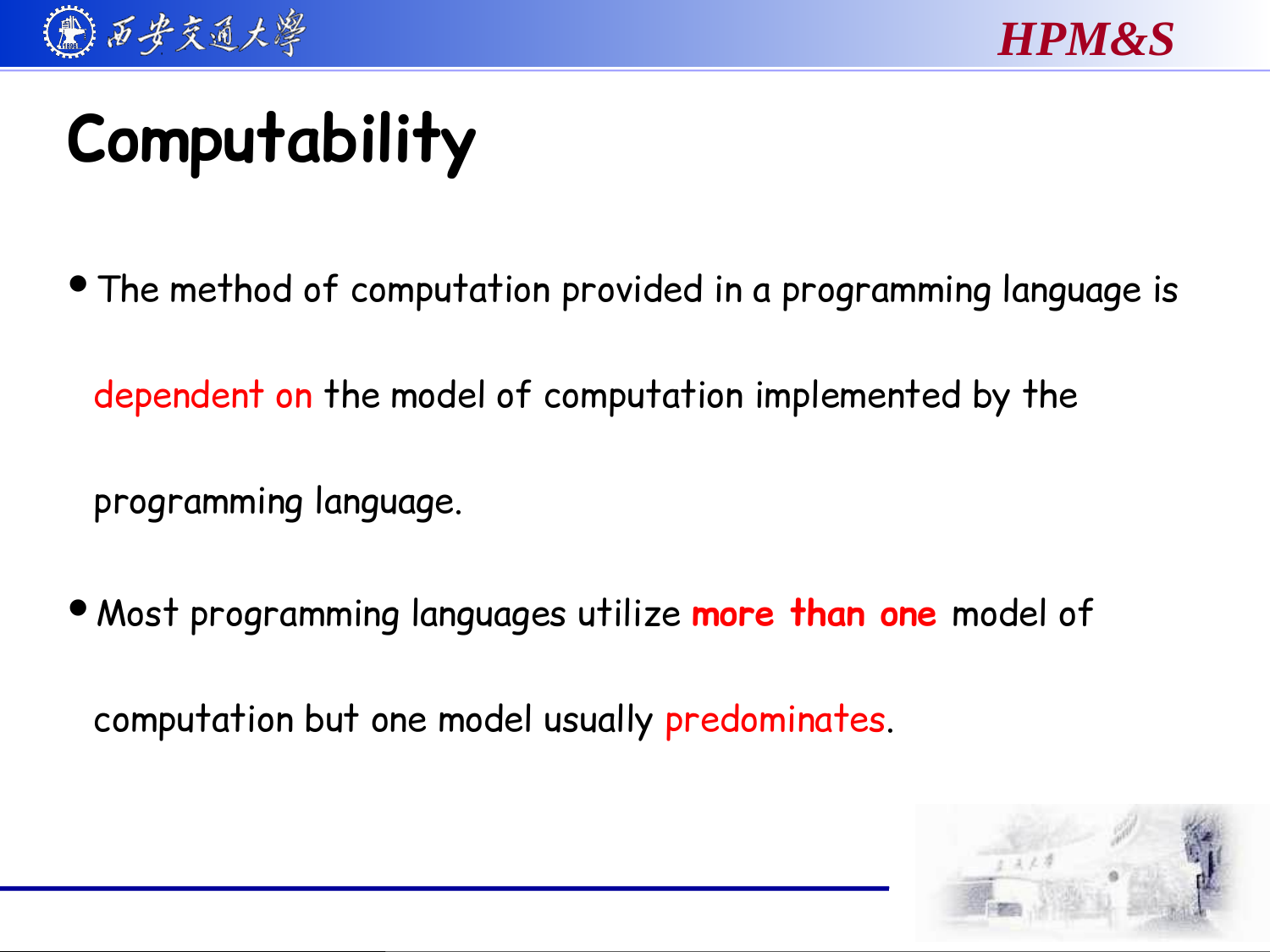

# Computability
The method of computation provided in a programming language is dependent on the model of computation implemented by the programming language.
Most programming languages utilize more than one model of computation but one model usually predominates.